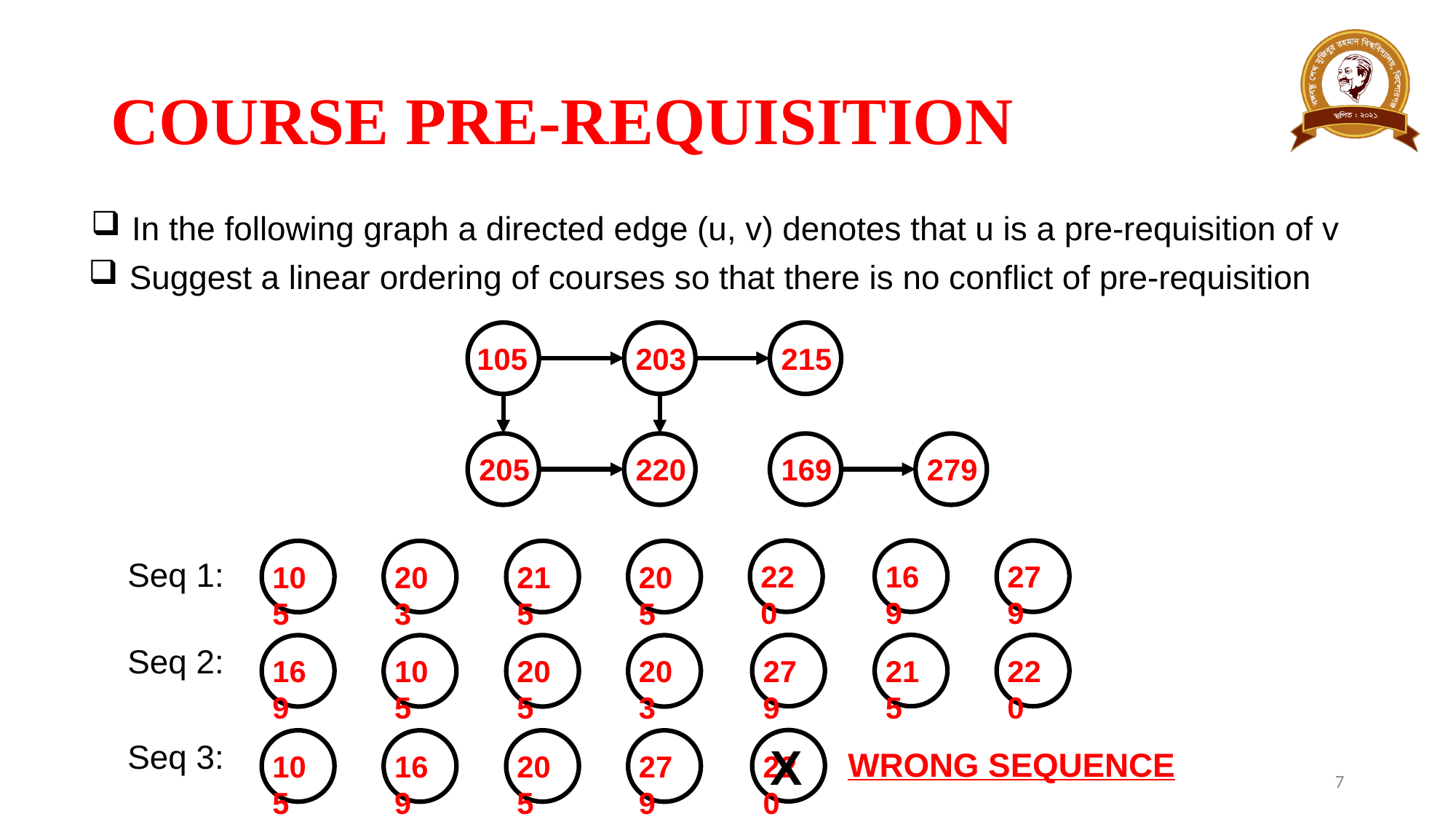

# COURSE PRE-REQUISITION
In the following graph a directed edge (u, v) denotes that u is a pre-requisition of v
Suggest a linear ordering of courses so that there is no conflict of pre-requisition

105
203
215

205
220
169
279

Seq 1:
169
220
279
105
215
203
205
Seq 2:

215
279
220
169
205
105
203
Seq 3:

X
WRONG SEQUENCE
220
105
205
169
279
7